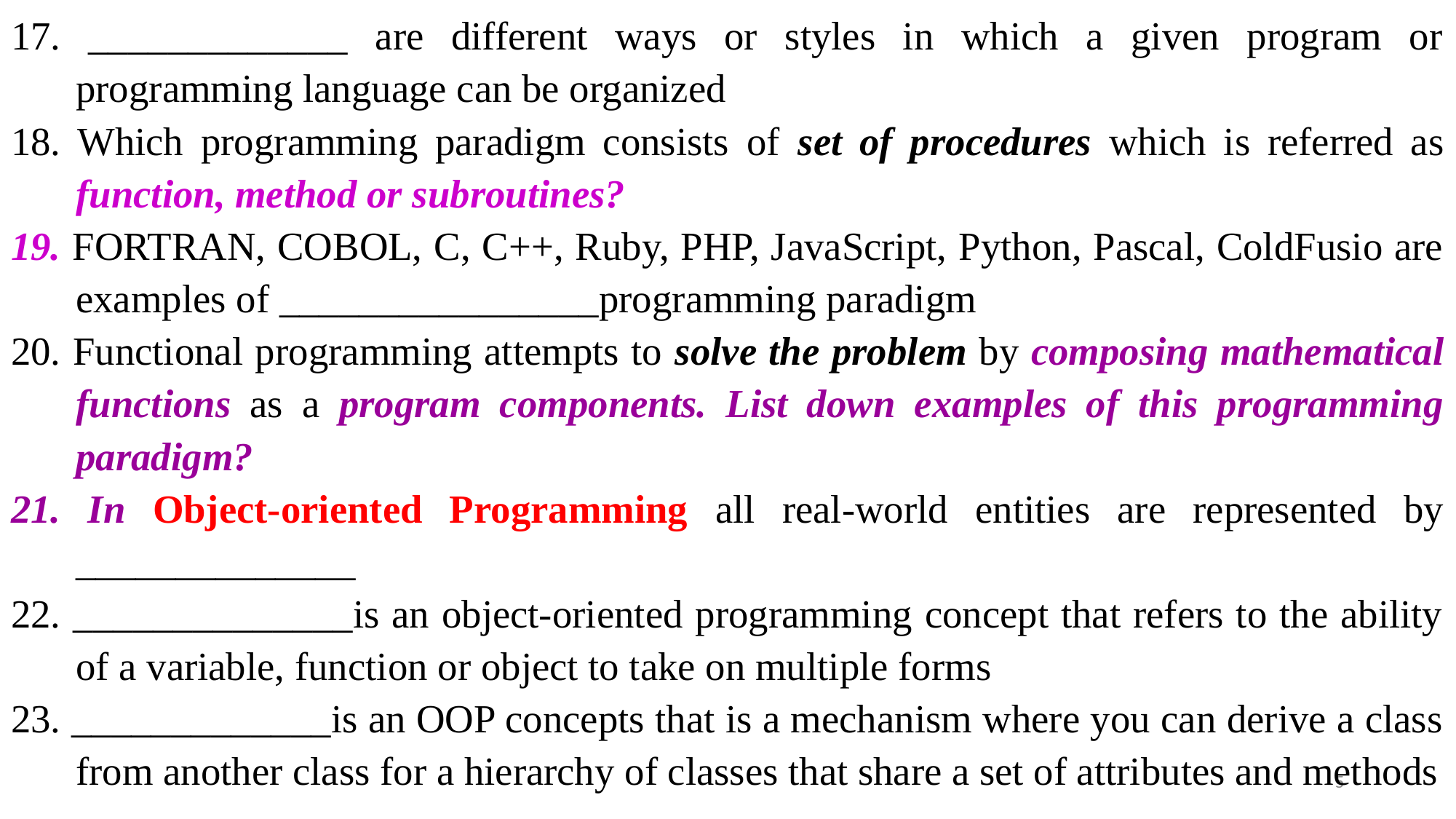

17. _____________ are different ways or styles in which a given program or programming language can be organized
18. Which programming paradigm consists of set of procedures which is referred as function, method or subroutines?
19. FORTRAN, COBOL, C, C++, Ruby, PHP, JavaScript, Python, Pascal, ColdFusio are examples of ________________programming paradigm
20. Functional programming attempts to solve the problem by composing mathematical functions as a program components. List down examples of this programming paradigm?
21. In Object-oriented Programming all real-world entities are represented by ______________
22. ______________is an object-oriented programming concept that refers to the ability of a variable, function or object to take on multiple forms
23. _____________is an OOP concepts that is a mechanism where you can derive a class from another class for a hierarchy of classes that share a set of attributes and methods

5